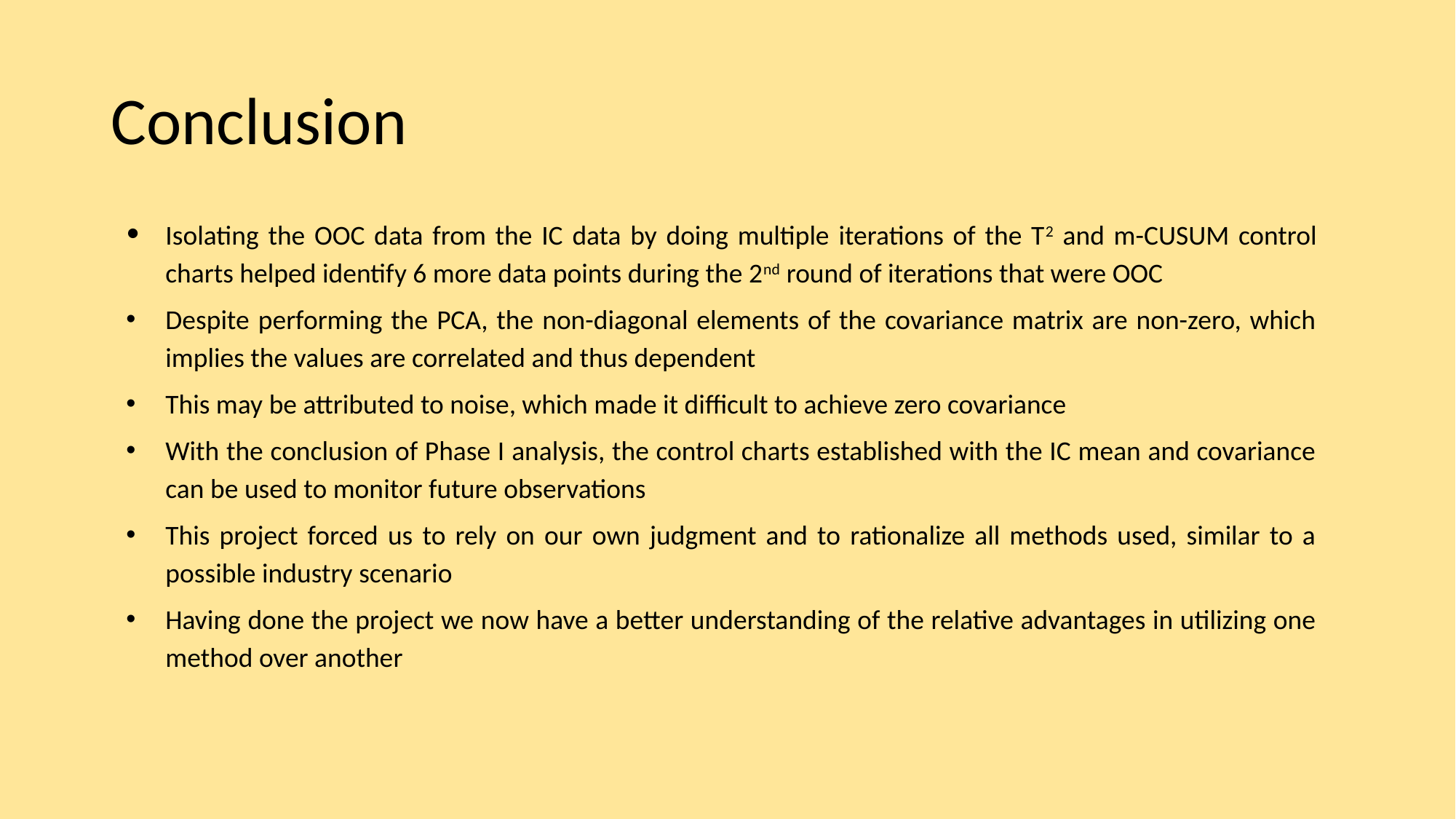

# Conclusion
Isolating the OOC data from the IC data by doing multiple iterations of the T2 and m-CUSUM control charts helped identify 6 more data points during the 2nd round of iterations that were OOC
Despite performing the PCA, the non-diagonal elements of the covariance matrix are non-zero, which implies the values are correlated and thus dependent
This may be attributed to noise, which made it difficult to achieve zero covariance
With the conclusion of Phase I analysis, the control charts established with the IC mean and covariance can be used to monitor future observations
This project forced us to rely on our own judgment and to rationalize all methods used, similar to a possible industry scenario
Having done the project we now have a better understanding of the relative advantages in utilizing one method over another